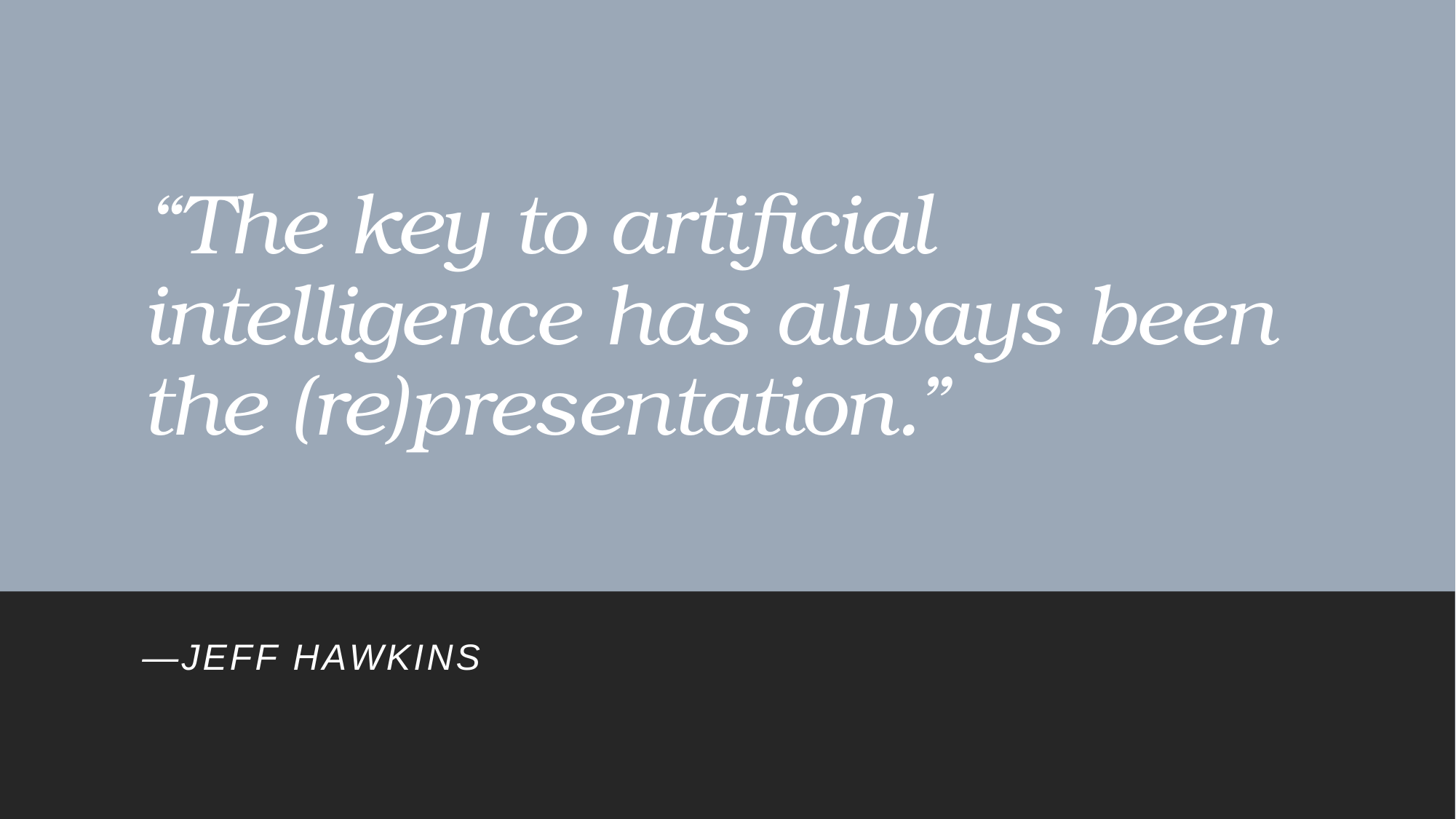

# “The key to artificial intelligence has always been the (re)presentation.”

—Jeff Hawkins